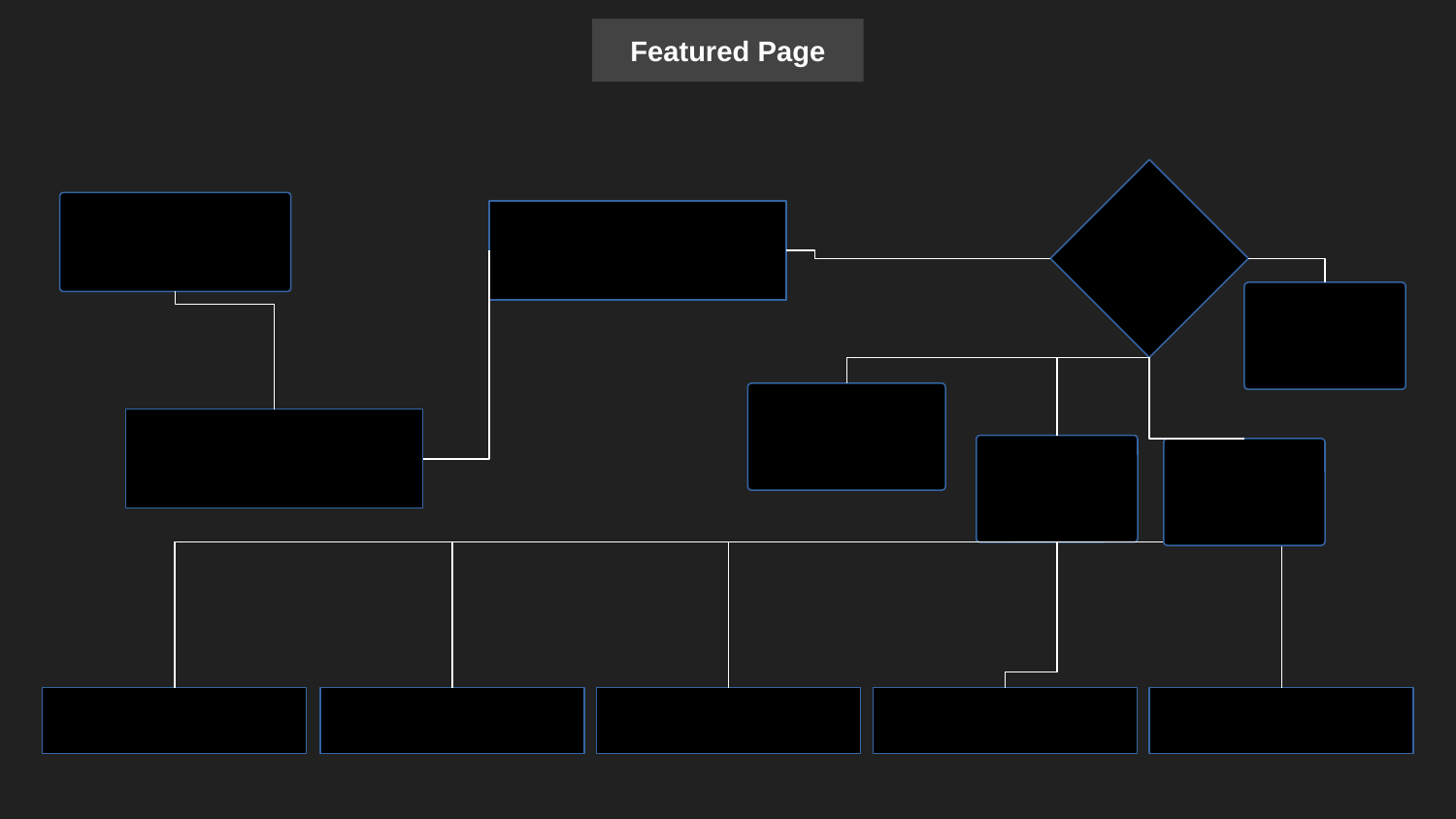

Featured Page
Details
Home Page
All Products

Rating

Product Description
Featured Listing
Make an Inquiry
Favourite

Email
Phone
Message
Name
Item Name